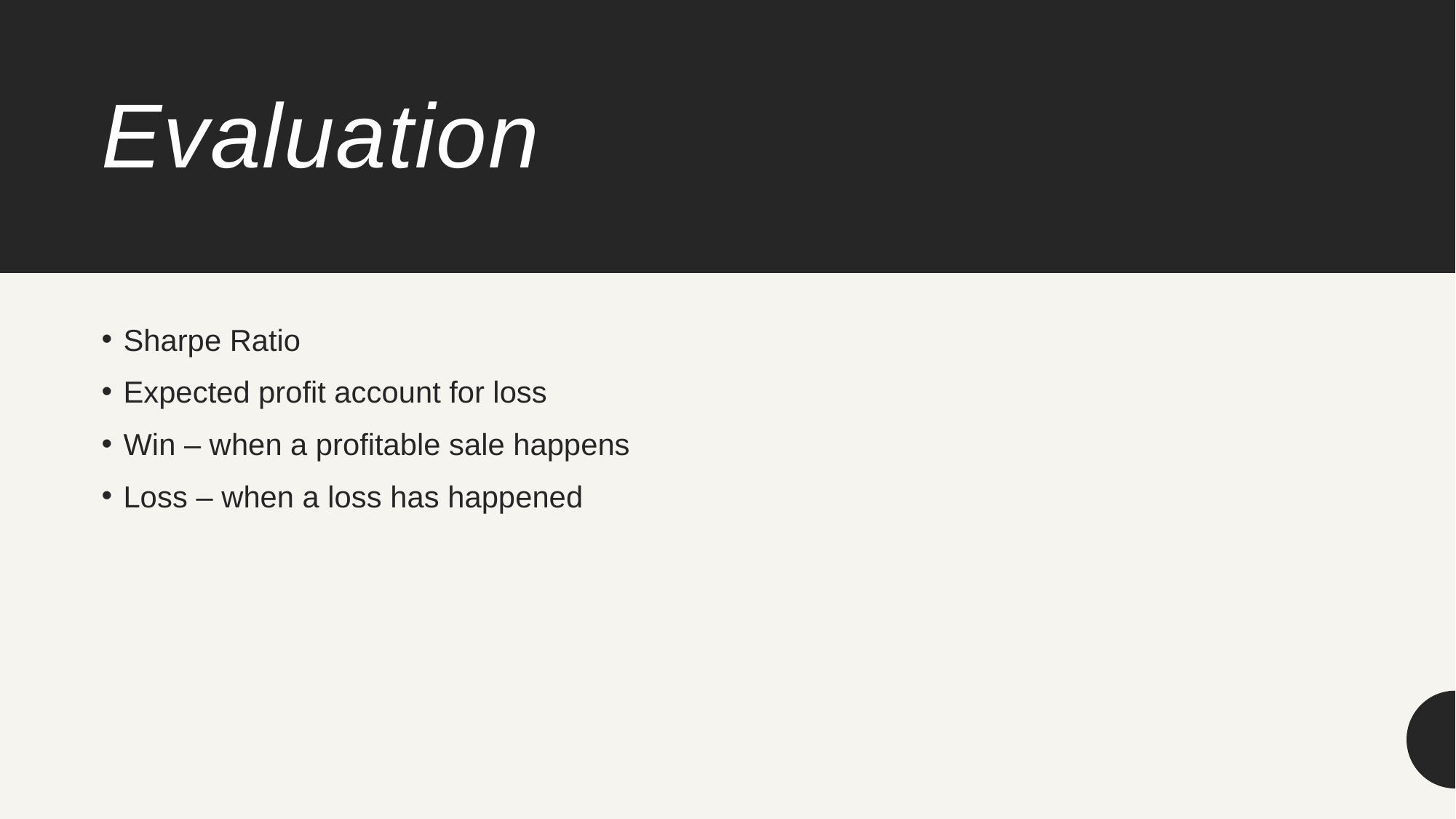

# Evaluation
Sharpe Ratio
Expected profit account for loss
Win – when a profitable sale happens
Loss – when a loss has happened